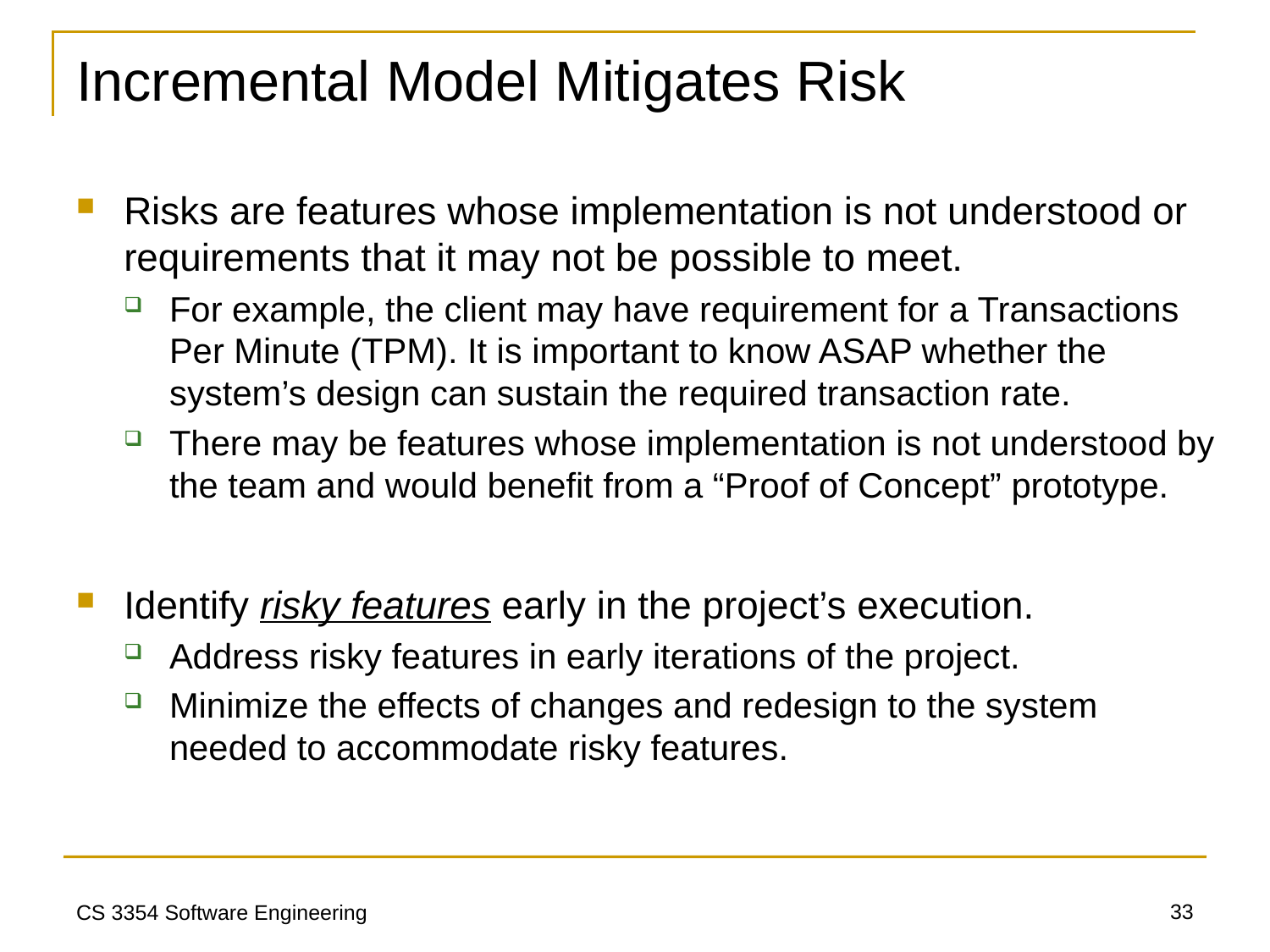

# Incremental Model Mitigates Risk
Risks are features whose implementation is not understood or requirements that it may not be possible to meet.
For example, the client may have requirement for a Transactions Per Minute (TPM). It is important to know ASAP whether the system’s design can sustain the required transaction rate.
There may be features whose implementation is not understood by the team and would benefit from a “Proof of Concept” prototype.

Identify risky features early in the project’s execution.
Address risky features in early iterations of the project.
Minimize the effects of changes and redesign to the system needed to accommodate risky features.
33
CS 3354 Software Engineering